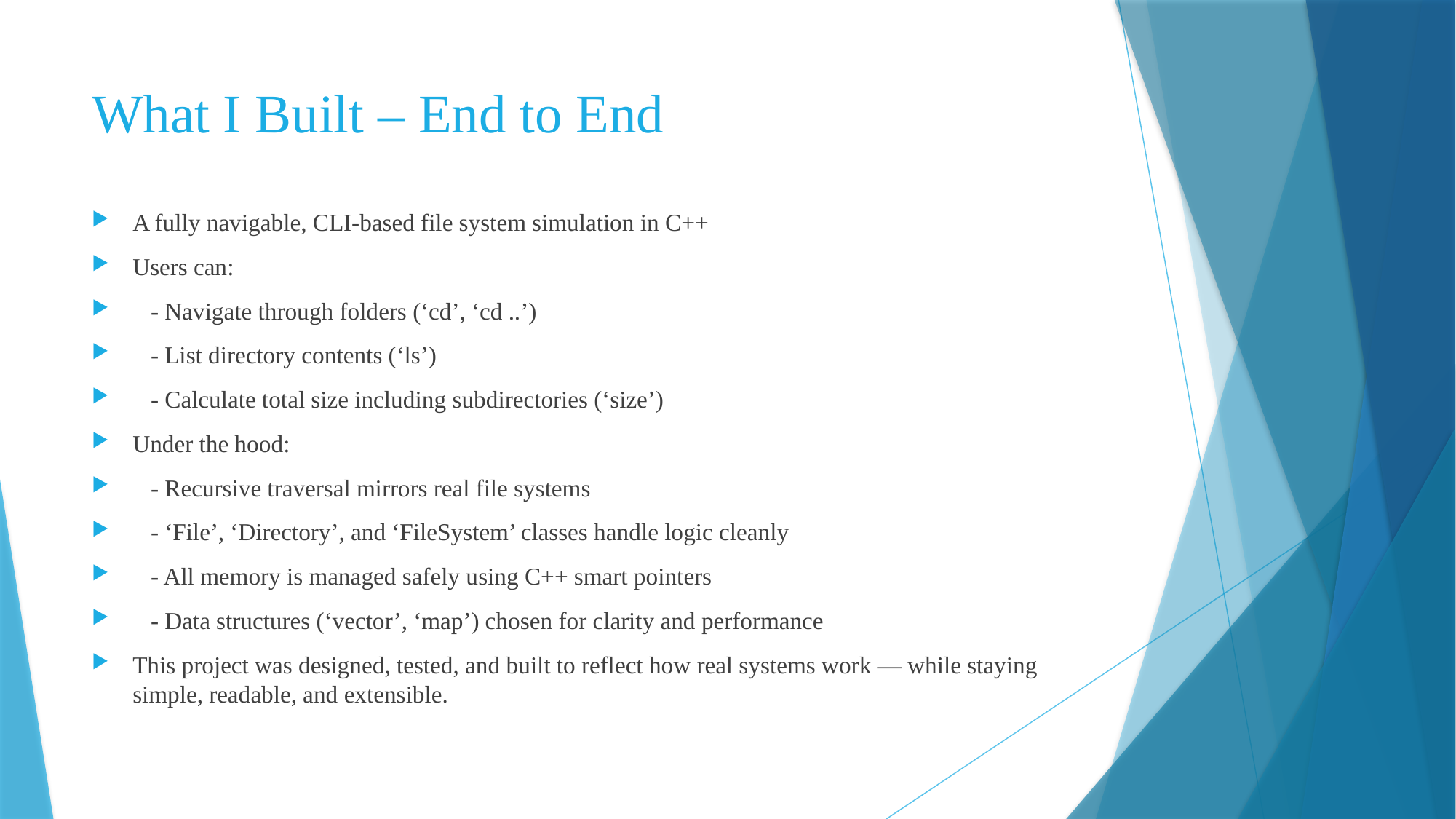

# What I Built – End to End
A fully navigable, CLI-based file system simulation in C++
Users can:
   - Navigate through folders (‘cd’, ‘cd ..’)
   - List directory contents (‘ls’)
   - Calculate total size including subdirectories (‘size’)
Under the hood:
   - Recursive traversal mirrors real file systems
   - ‘File’, ‘Directory’, and ‘FileSystem’ classes handle logic cleanly
   - All memory is managed safely using C++ smart pointers
   - Data structures (‘vector’, ‘map’) chosen for clarity and performance
This project was designed, tested, and built to reflect how real systems work — while staying simple, readable, and extensible.